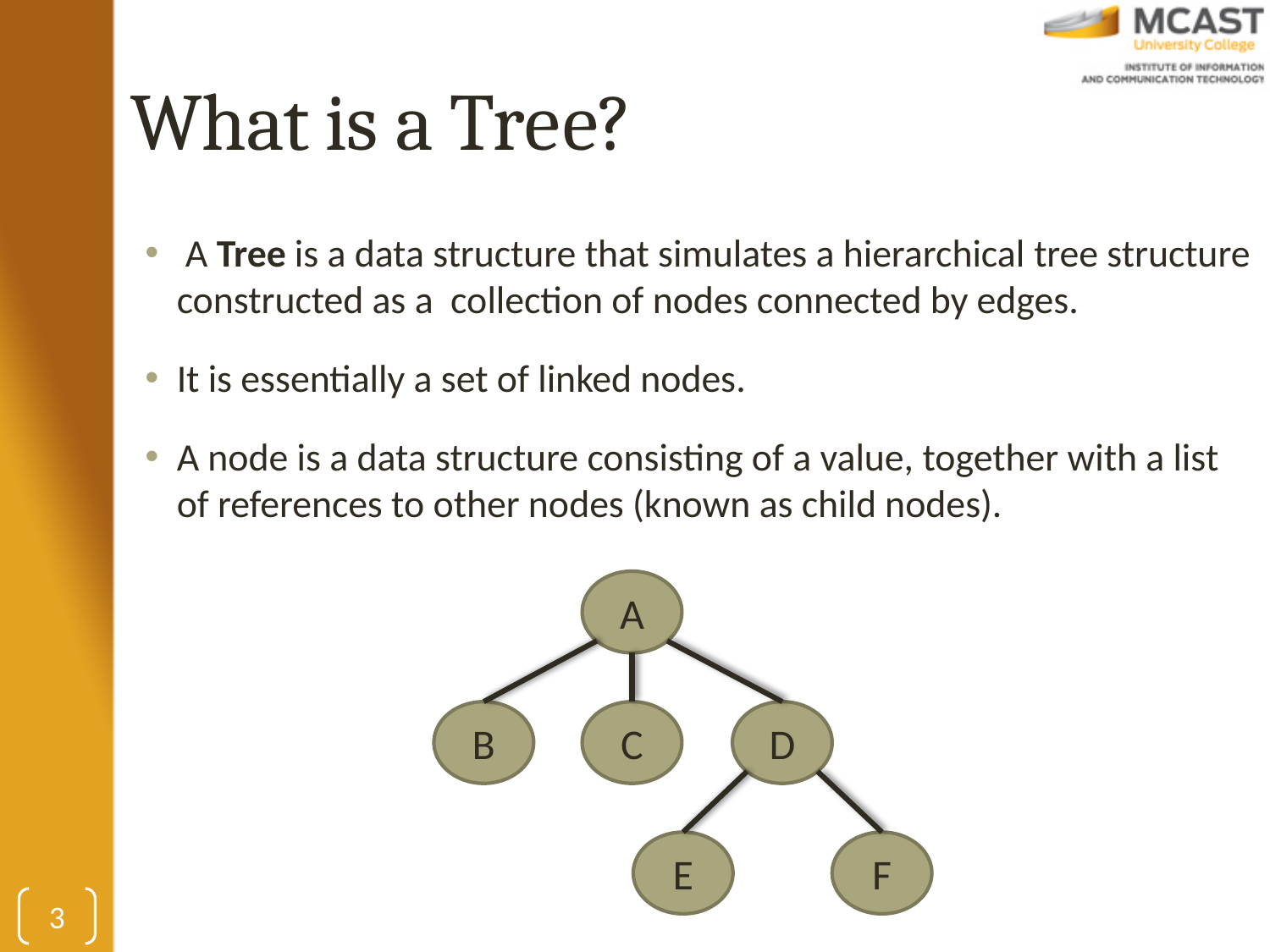

# What is a Tree?
 A Tree is a data structure that simulates a hierarchical tree structure constructed as a  collection of nodes connected by edges.

It is essentially a set of linked nodes.

A node is a data structure consisting of a value, together with a list of references to other nodes (known as child nodes).

A
B
C
D
E
F
3